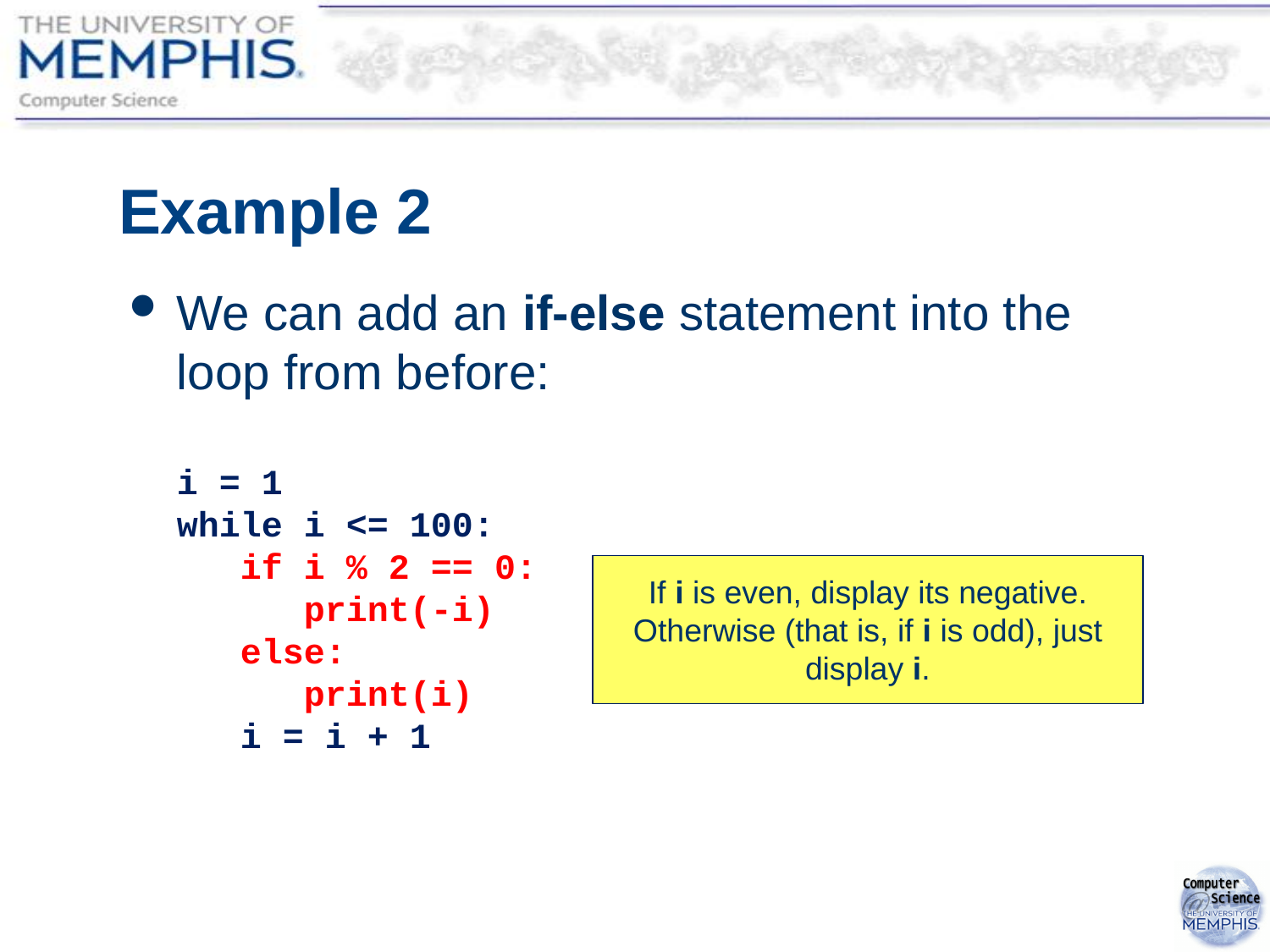

# Example 2
We can add an if-else statement into the loop from before:
i = 1
while i <= 100:
   if i % 2 == 0:
      print(-i)
   else:
      print(i)
   i = i + 1

If i is even, display its negative.
Otherwise (that is, if i is odd), just display i.